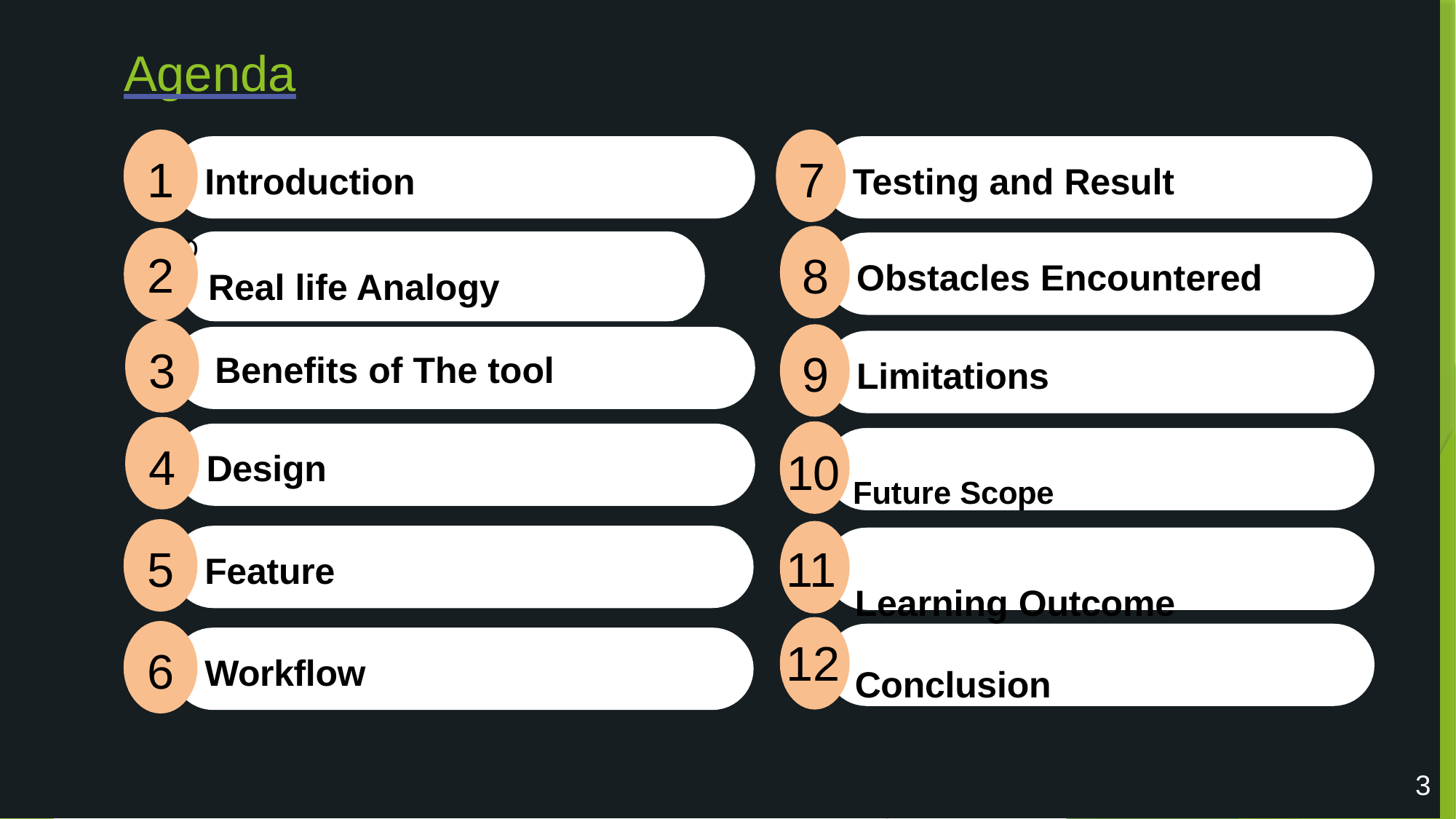

# Agenda

1
2
3
4
7
8
9
Introduction
Testing and Result

O
    Real life Analogy
Obstacles Encountered

o

Benefits of The tool
Limitations

10
Design
Future Scope

Learning Outcome
Conclusion

11
5
Feature

12
6
Workflow
3